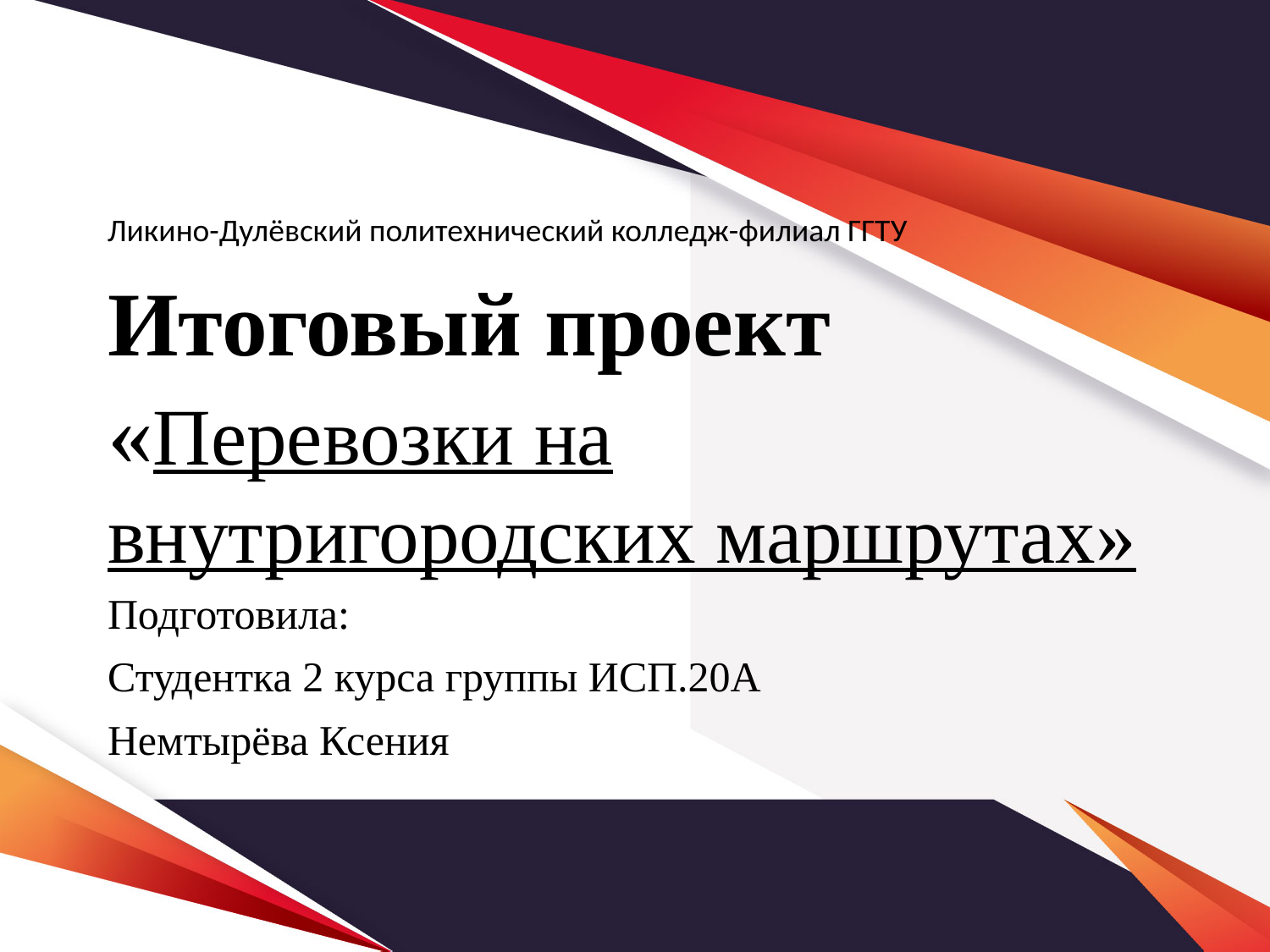

Ликино-Дулёвский политехнический колледж-филиал ГГТУ
# Итоговый проект «Перевозки на внутригородских маршрутах»
Подготовила:
Студентка 2 курса группы ИСП.20А
Немтырёва Ксения